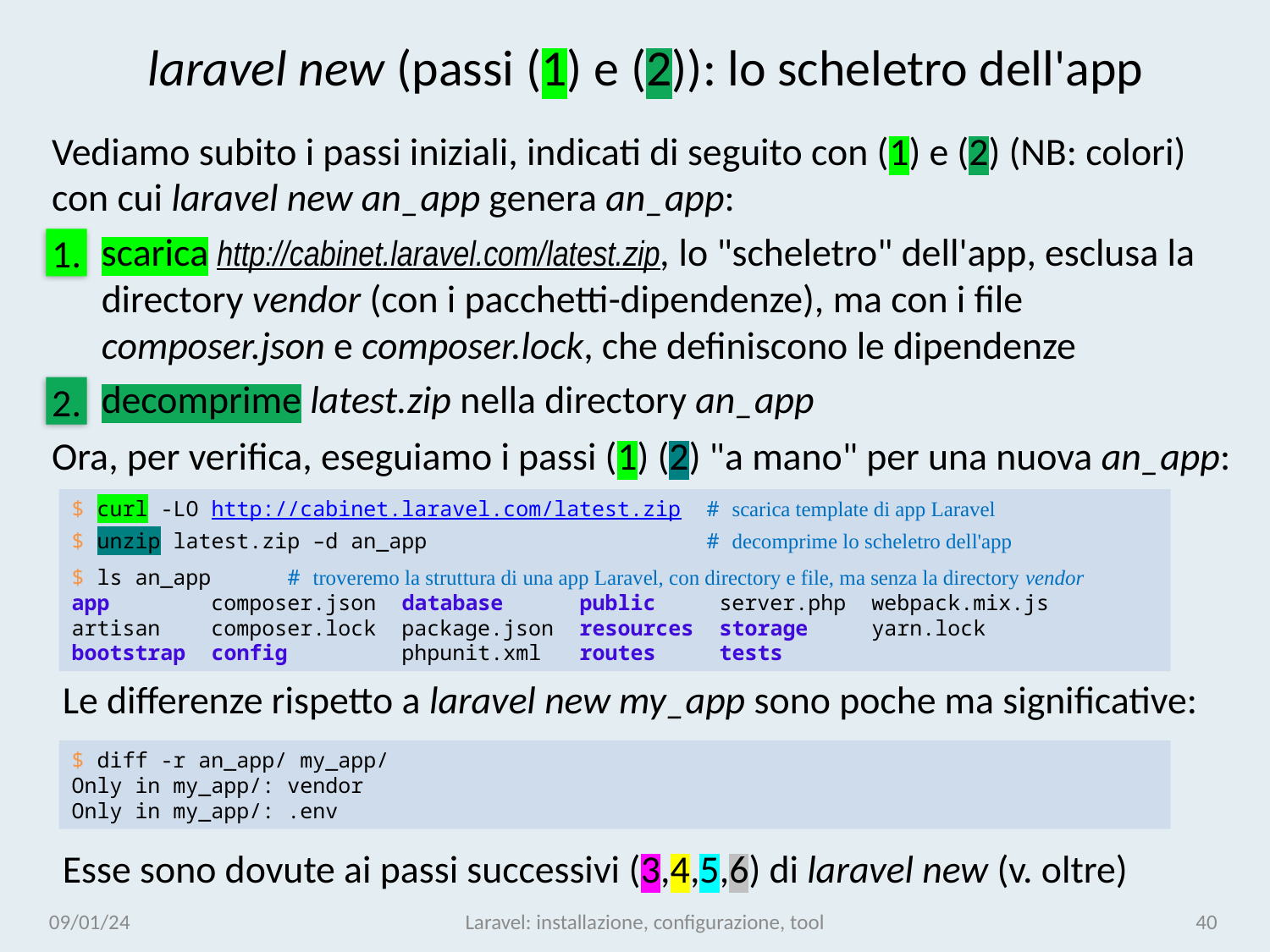

# laravel new (passi (1) e (2)): lo scheletro dell'app
Vediamo subito i passi iniziali, indicati di seguito con (1) e (2) (NB: colori) con cui laravel new an_app genera an_app:
scarica http://cabinet.laravel.com/latest.zip, lo "scheletro" dell'app, esclusa la directory vendor (con i pacchetti-dipendenze), ma con i file composer.json e composer.lock, che definiscono le dipendenze
decomprime latest.zip nella directory an_app
Ora, per verifica, eseguiamo i passi (1) (2) "a mano" per una nuova an_app:
1.
2.
$ curl -LO http://cabinet.laravel.com/latest.zip  # scarica template di app Laravel
$ unzip latest.zip –d an_app                      # decomprime lo scheletro dell'app
$ ls an_app      # troveremo la struttura di una app Laravel, con directory e file, ma senza la directory vendor
app        composer.json  database      public     server.php  webpack.mix.js
artisan    composer.lock  package.json  resources  storage     yarn.lock
bootstrap  config         phpunit.xml   routes     tests
Le differenze rispetto a laravel new my_app sono poche ma significative:
$ diff -r an_app/ my_app/
Only in my_app/: vendor
Only in my_app/: .env
Esse sono dovute ai passi successivi (3,4,5,6) di laravel new (v. oltre)
09/01/24
Laravel: installazione, configurazione, tool
40